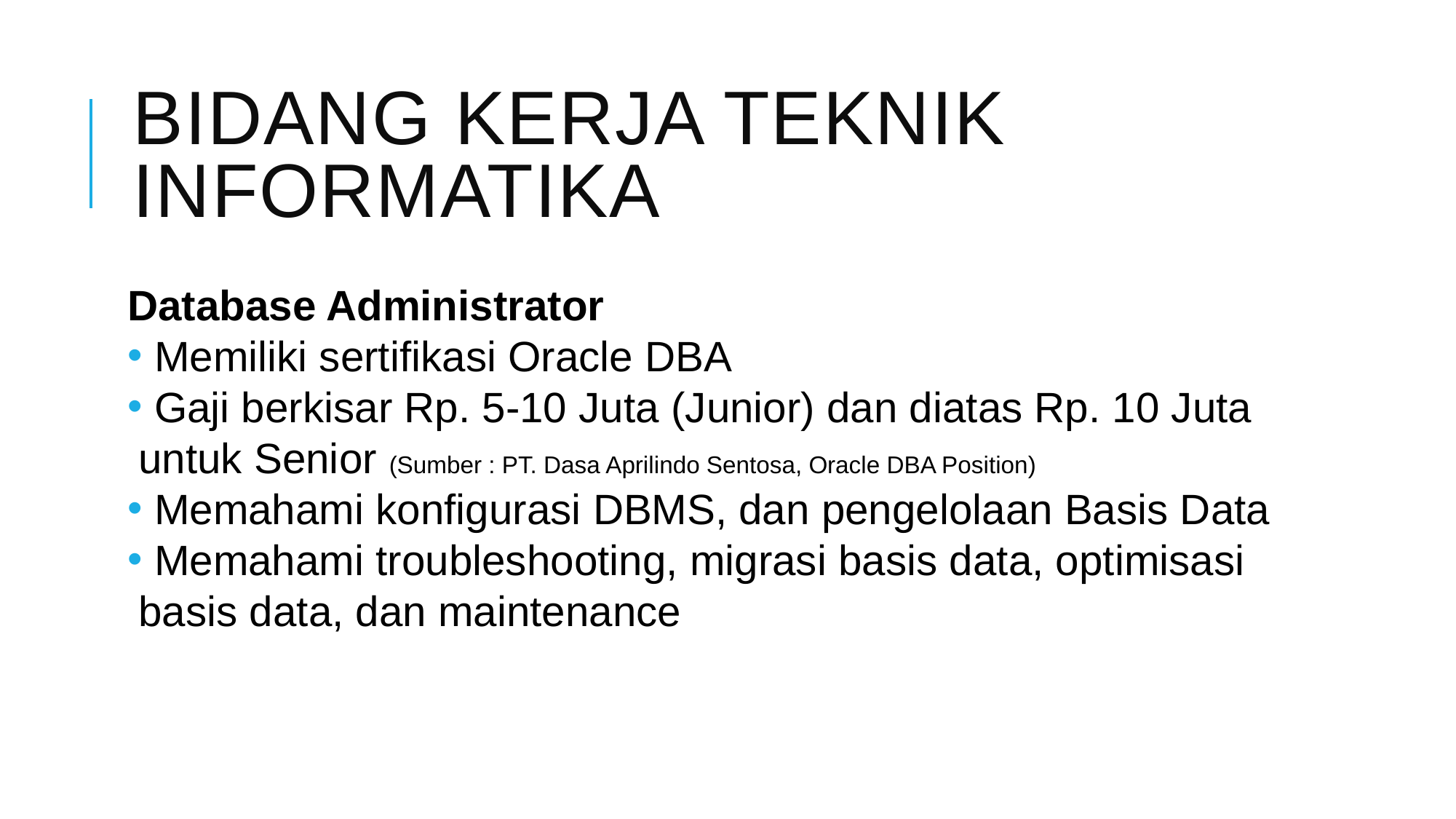

# Bidang kerja teknik informatika
Database Administrator
 Memiliki sertifikasi Oracle DBA
 Gaji berkisar Rp. 5-10 Juta (Junior) dan diatas Rp. 10 Juta untuk Senior (Sumber : PT. Dasa Aprilindo Sentosa, Oracle DBA Position)
 Memahami konfigurasi DBMS, dan pengelolaan Basis Data
 Memahami troubleshooting, migrasi basis data, optimisasi basis data, dan maintenance